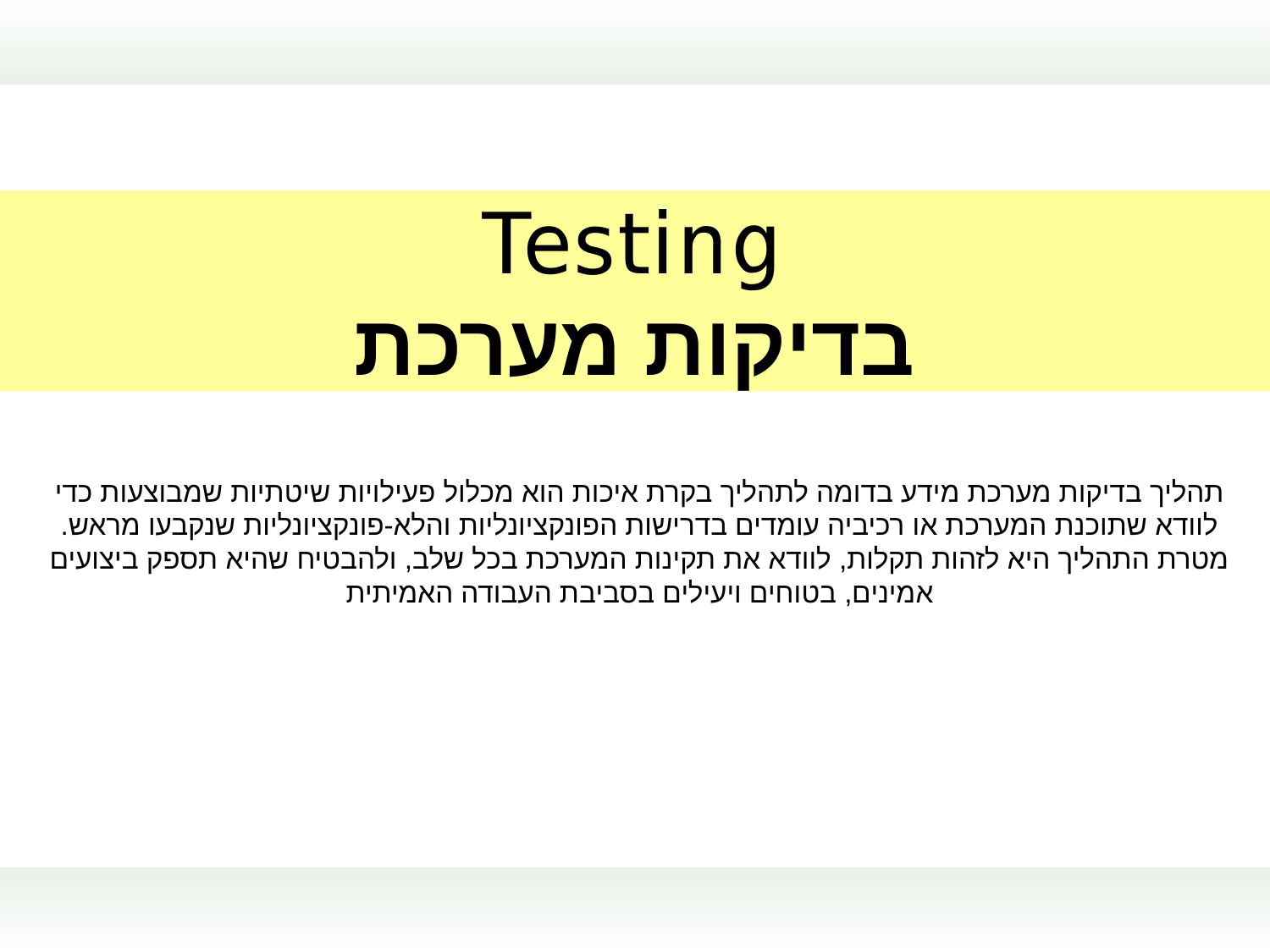

Testing
בדיקות מערכת

תהליך בדיקות מערכת מידע בדומה לתהליך בקרת איכות הוא מכלול פעילויות שיטתיות שמבוצעות כדי לוודא שתוכנת המערכת או רכיביה עומדים בדרישות הפונקציונליות והלא-פונקציונליות שנקבעו מראש.
מטרת התהליך היא לזהות תקלות, לוודא את תקינות המערכת בכל שלב, ולהבטיח שהיא תספק ביצועים אמינים, בטוחים ויעילים בסביבת העבודה האמיתית